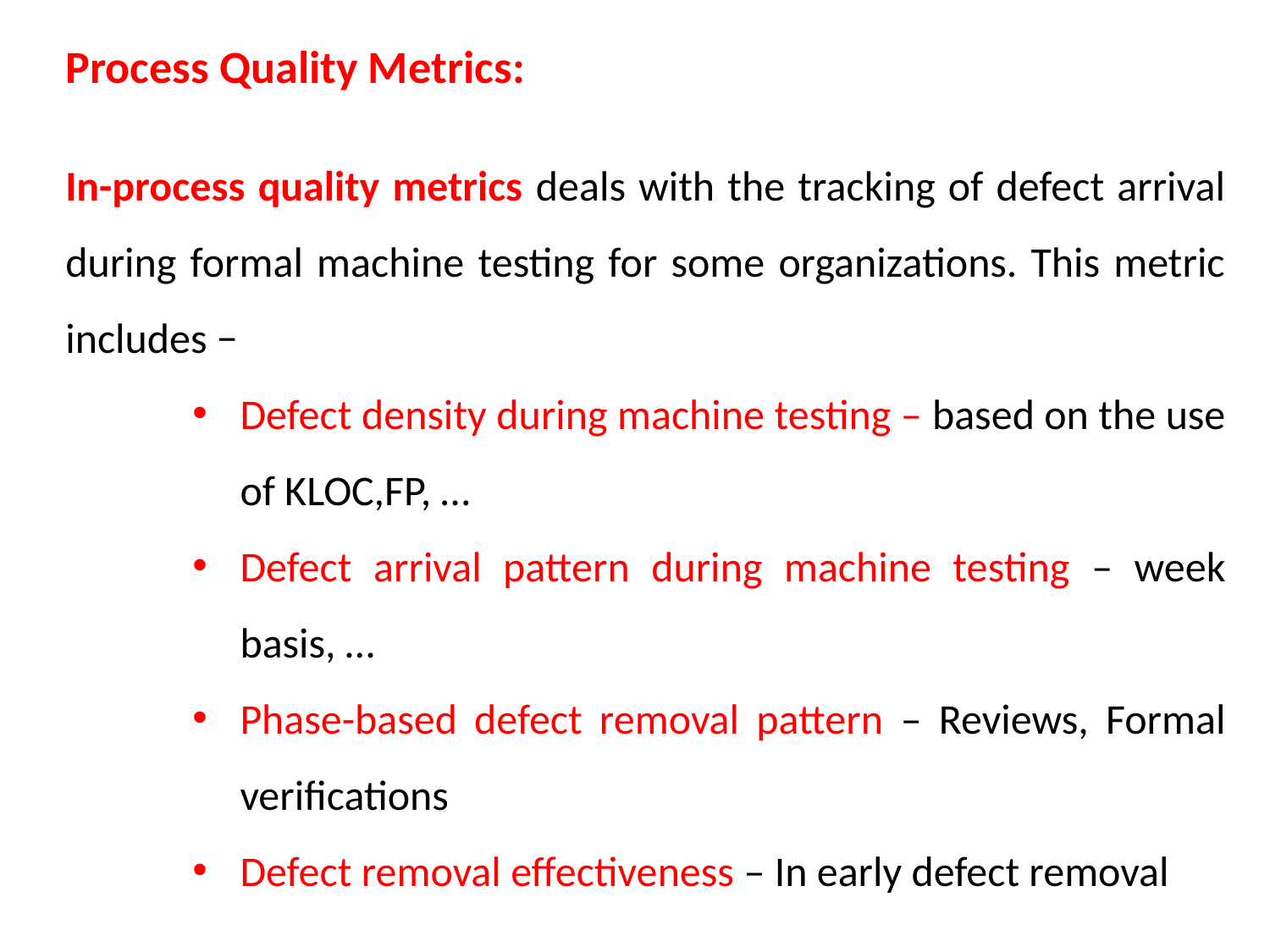

Process Quality Metrics:
In-process quality metrics deals with the tracking of defect arrival during formal machine testing for some organizations. This metric includes −
Defect density during machine testing – based on the use of KLOC,FP, …
Defect arrival pattern during machine testing – week basis, …
Phase-based defect removal pattern – Reviews, Formal verifications
Defect removal effectiveness – In early defect removal